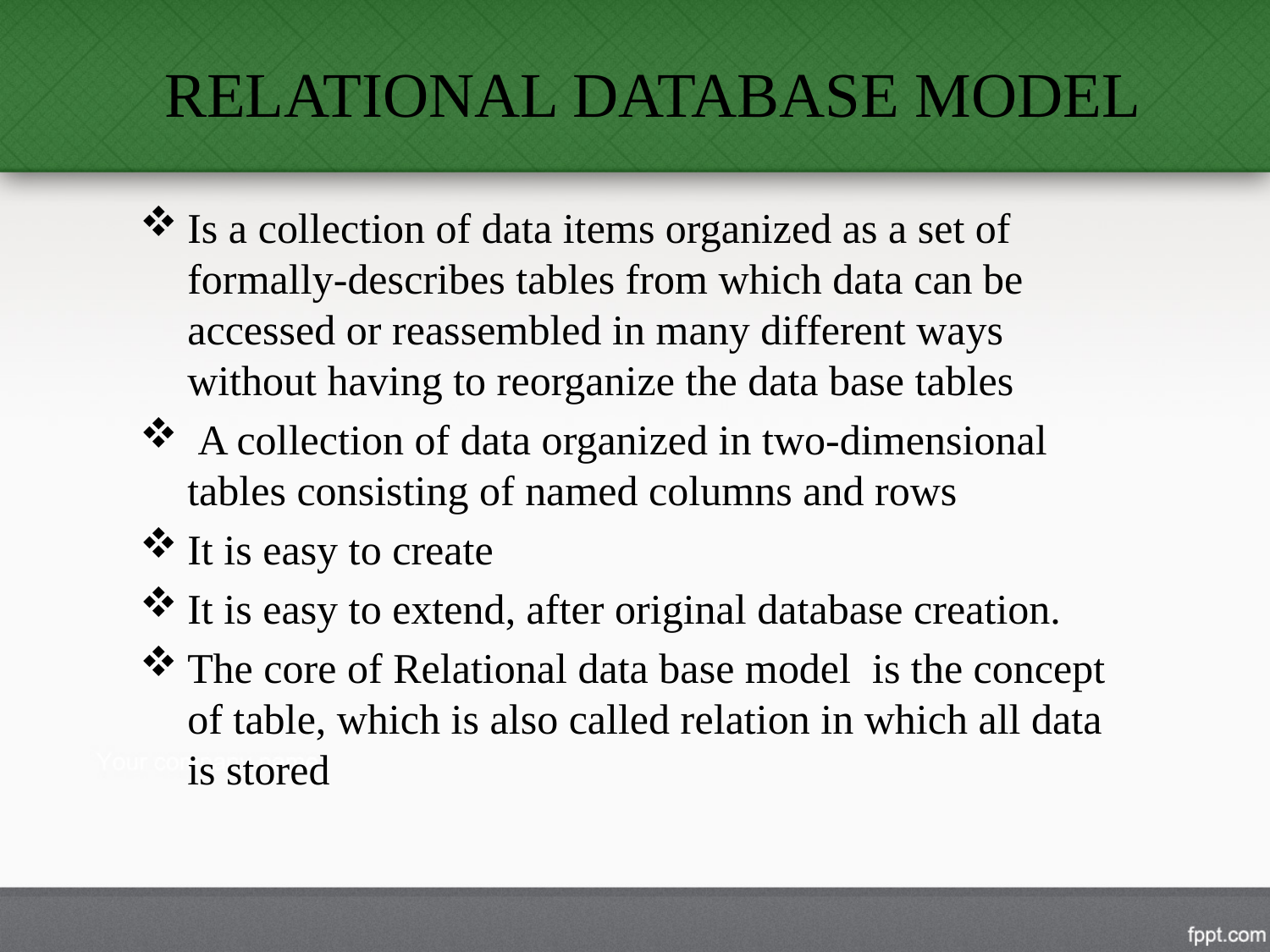

# RELATIONAL DATABASE MODEL
Is a collection of data items organized as a set of formally-describes tables from which data can be accessed or reassembled in many different ways without having to reorganize the data base tables
 A collection of data organized in two-dimensional tables consisting of named columns and rows
It is easy to create
It is easy to extend, after original database creation.
The core of Relational data base model  is the concept of table, which is also called relation in which all data is stored